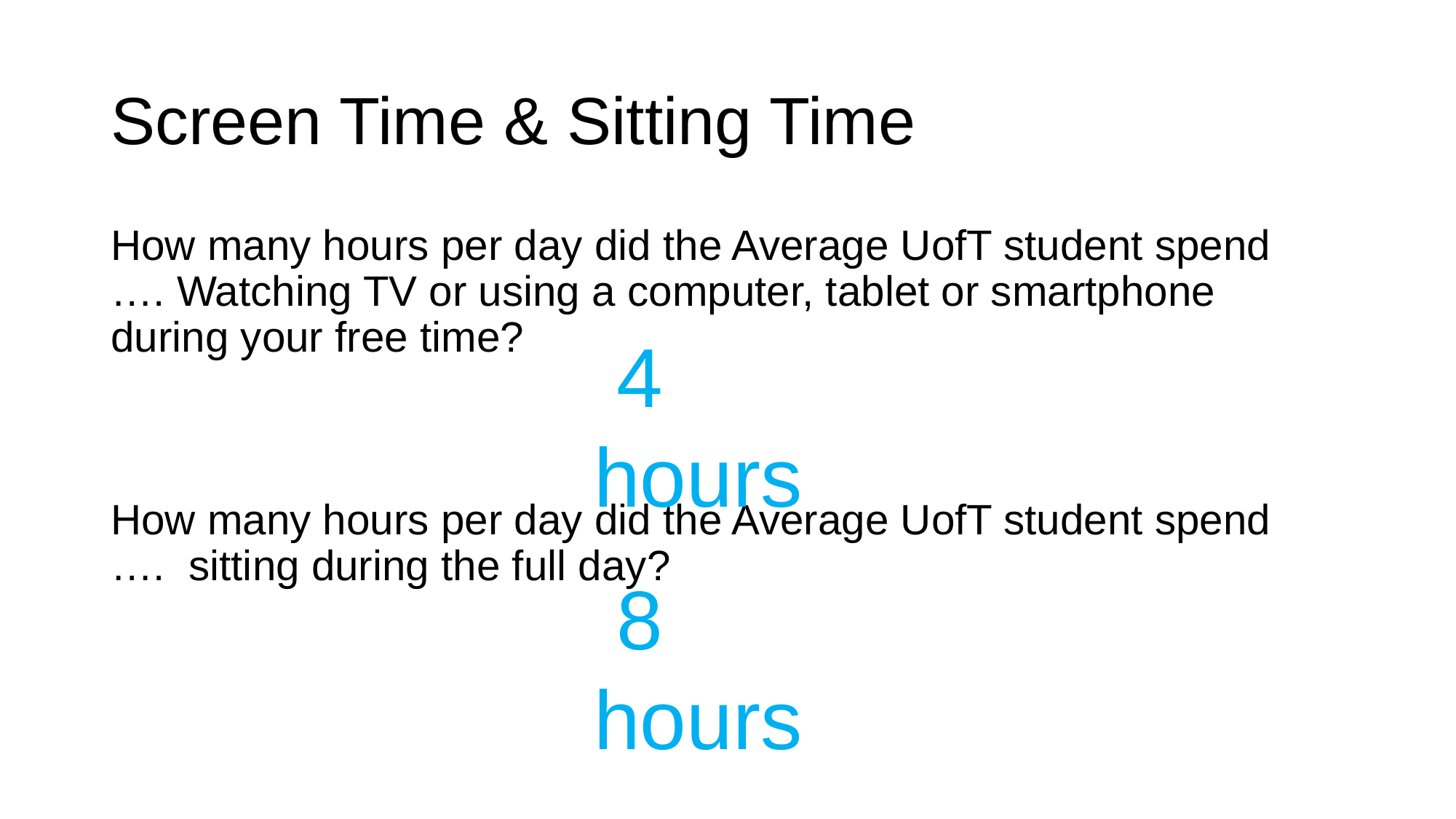

# Screen Time & Sitting Time
How many hours per day did the Average UofT student spend  …. Watching TV or using a computer, tablet or smartphone during your free time?

How many hours per day did the Average UofT student spend  ….  sitting during the full day?

 4 hours
 8 hours